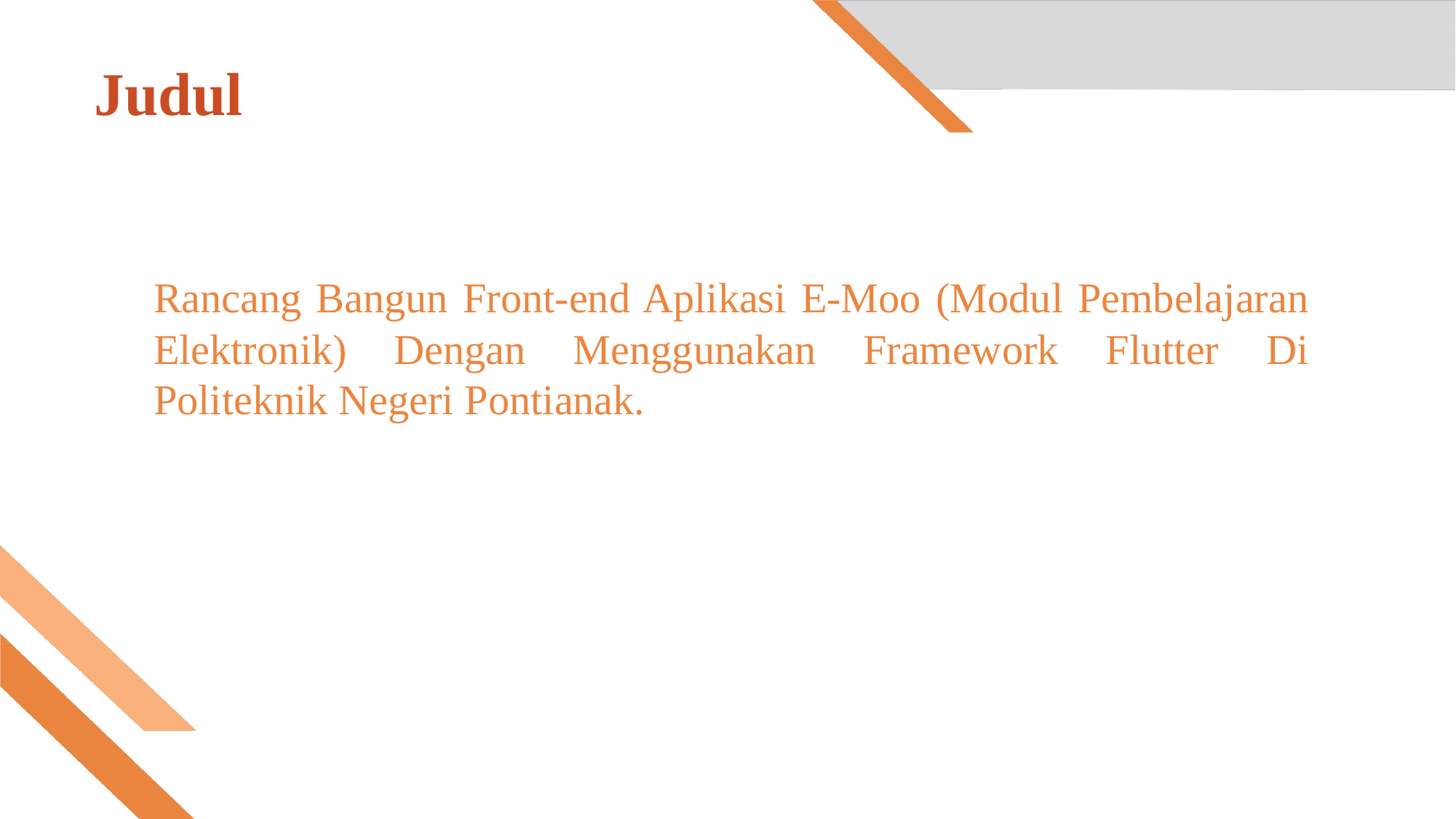

# Judul
Rancang Bangun Front-end Aplikasi E-Moo (Modul Pembelajaran Elektronik) Dengan Menggunakan Framework Flutter Di Politeknik Negeri Pontianak.